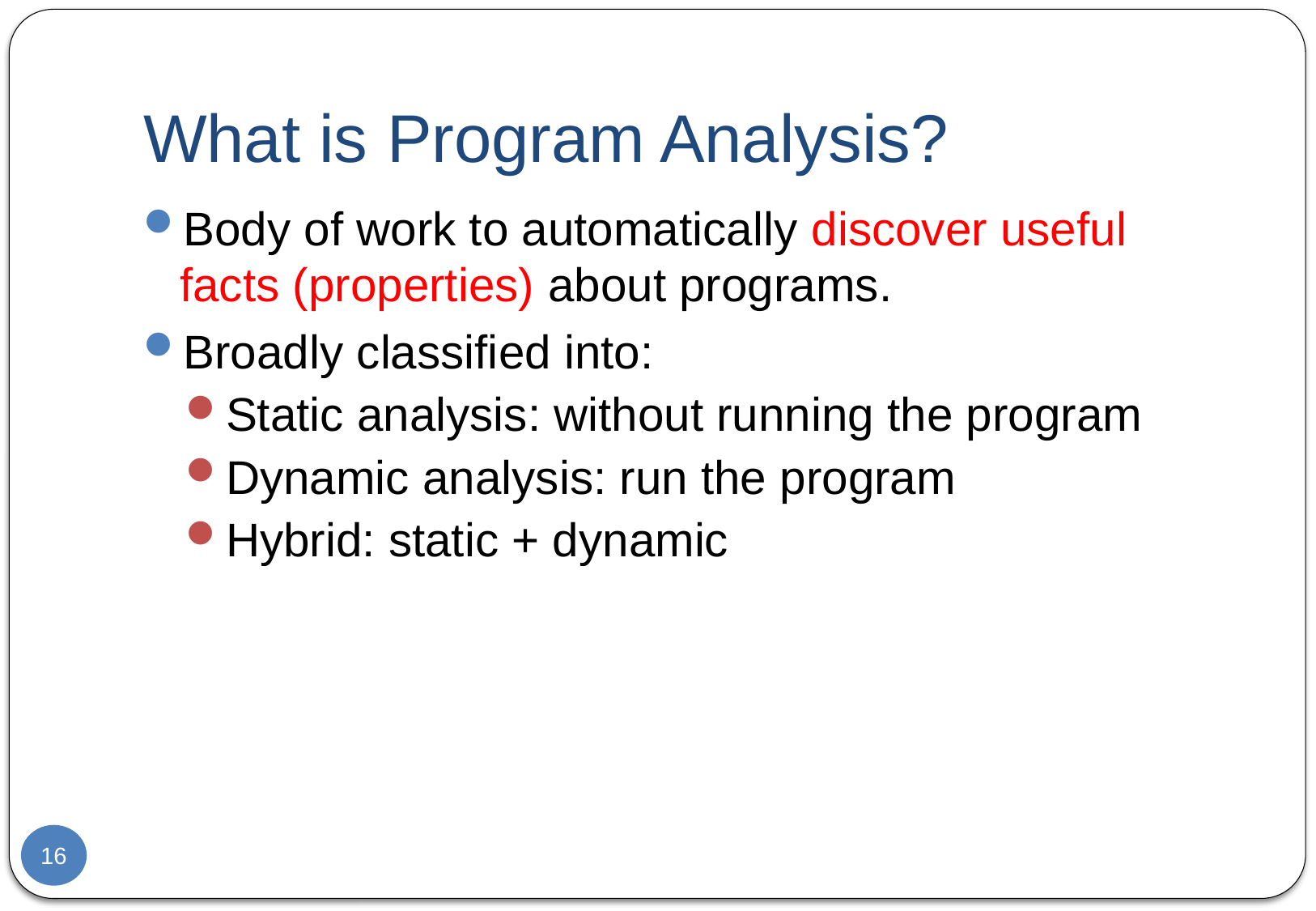

# What is Program Analysis?
Body of work to automatically discover useful facts (properties) about programs.
Broadly classified into:
Static analysis: without running the program
Dynamic analysis: run the program
Hybrid: static + dynamic
16